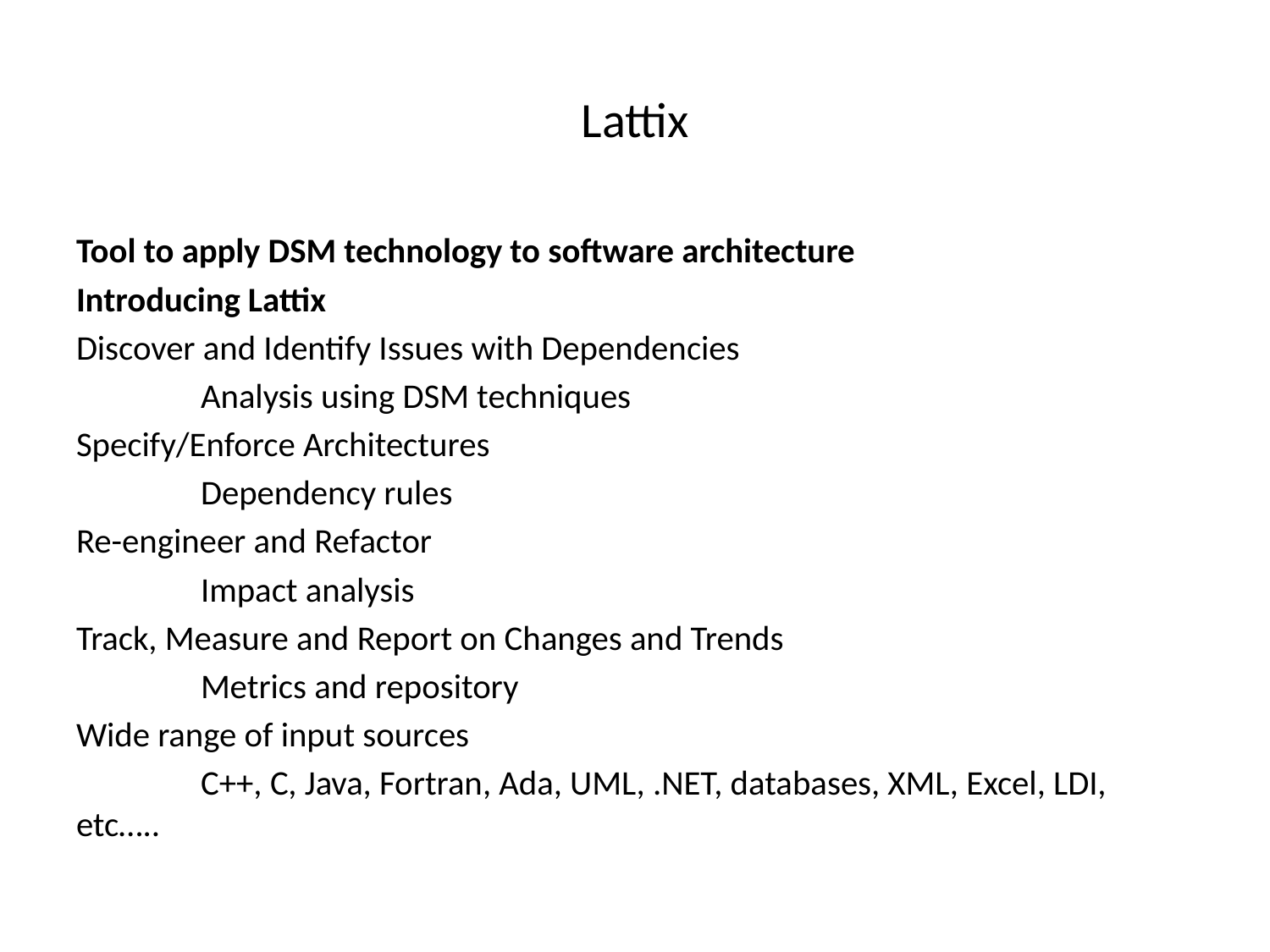

# Lattix
Tool to apply DSM technology to software architecture
Introducing Lattix
Discover and Identify Issues with Dependencies
	Analysis using DSM techniques
Specify/Enforce Architectures
	Dependency rules
Re-engineer and Refactor
	Impact analysis
Track, Measure and Report on Changes and Trends
	Metrics and repository
Wide range of input sources
	C++, C, Java, Fortran, Ada, UML, .NET, databases, XML, Excel, LDI, etc…..